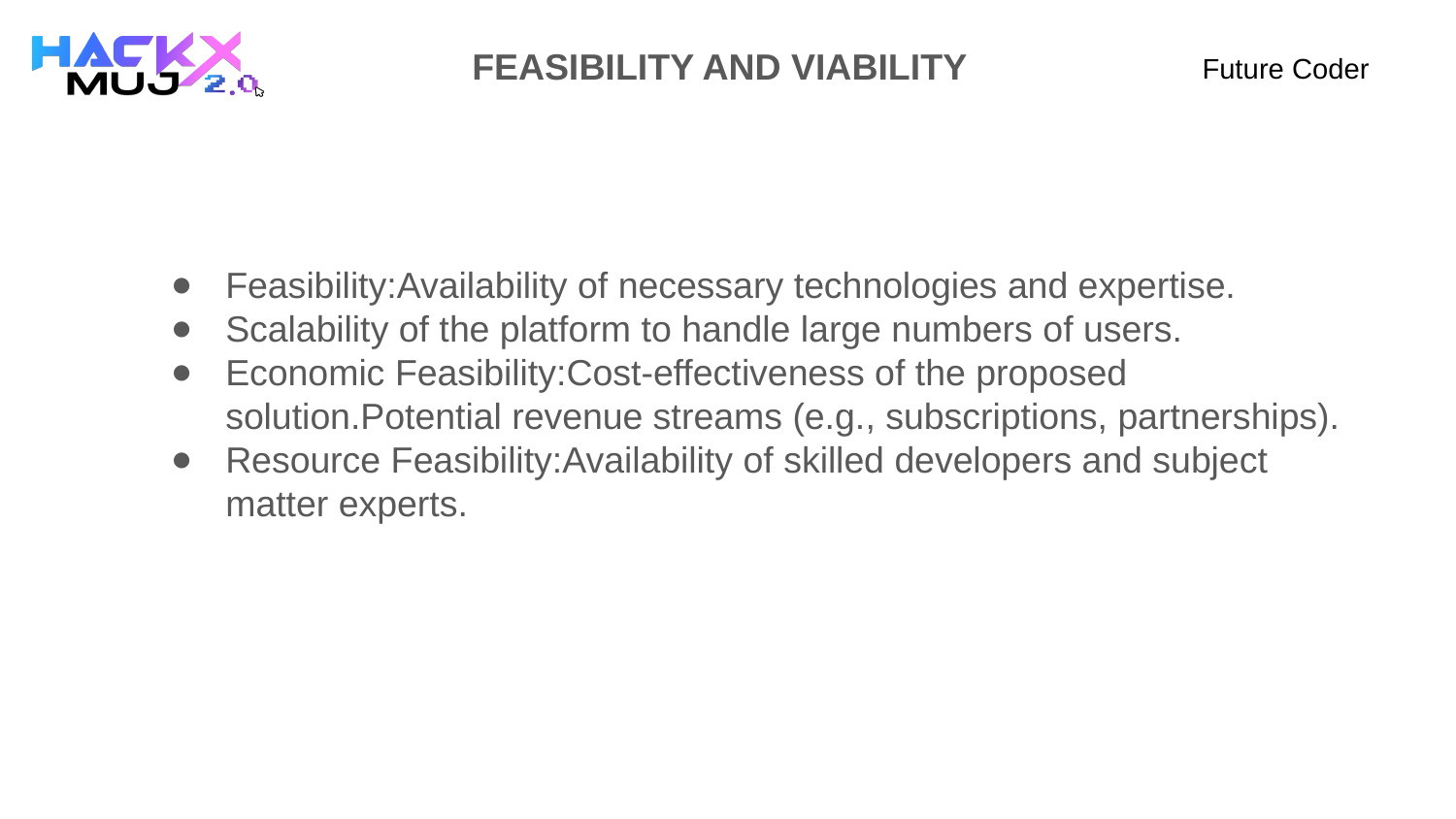

FEASIBILITY AND VIABILITY

# Future Coder
Feasibility:Availability of necessary technologies and expertise.
Scalability of the platform to handle large numbers of users.
Economic Feasibility:Cost-effectiveness of the proposed solution.Potential revenue streams (e.g., subscriptions, partnerships).
Resource Feasibility:Availability of skilled developers and subject matter experts.